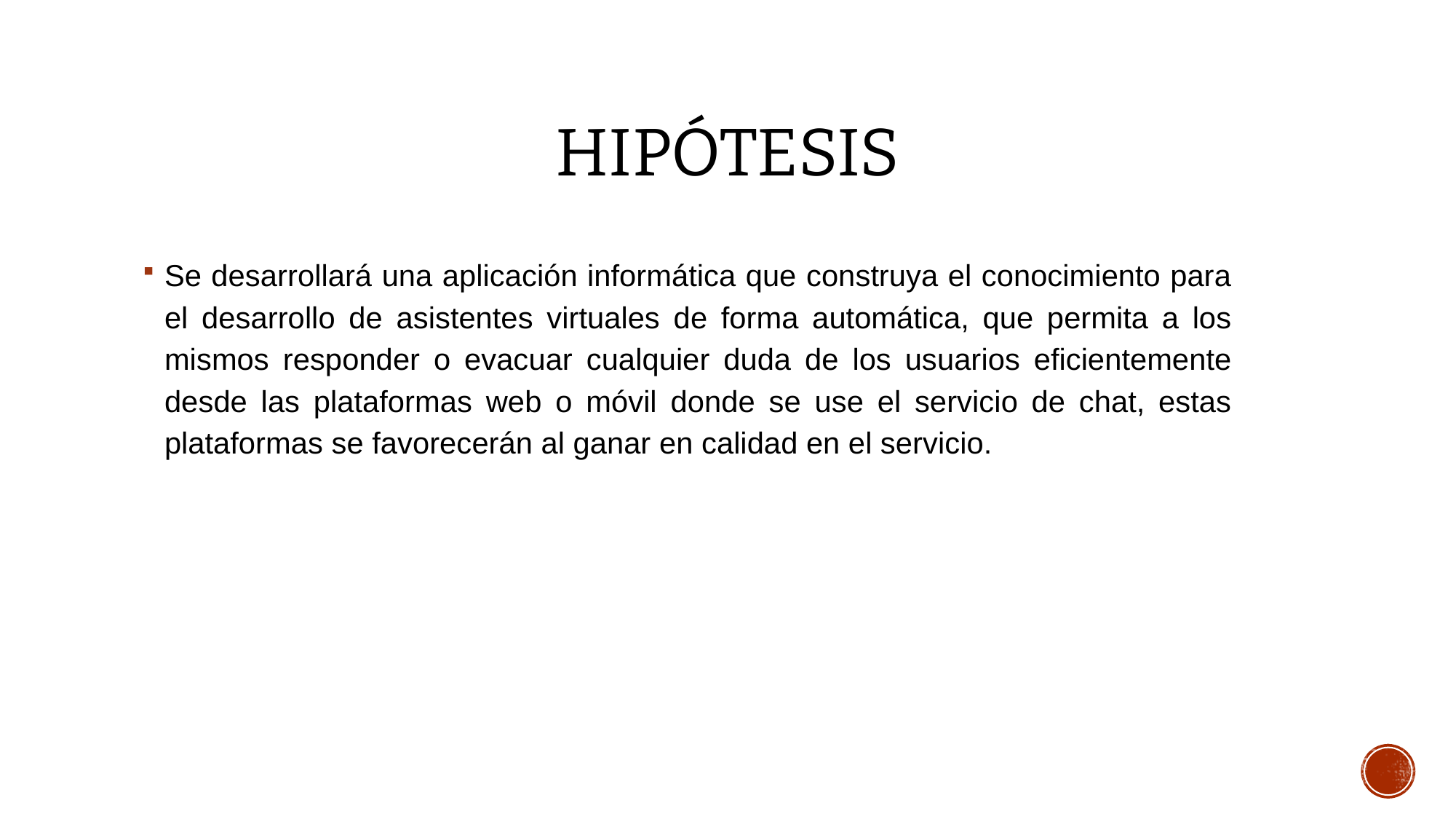

# Hipótesis
Se desarrollará una aplicación informática que construya el conocimiento para el desarrollo de asistentes virtuales de forma automática, que permita a los mismos responder o evacuar cualquier duda de los usuarios eficientemente desde las plataformas web o móvil donde se use el servicio de chat, estas plataformas se favorecerán al ganar en calidad en el servicio.